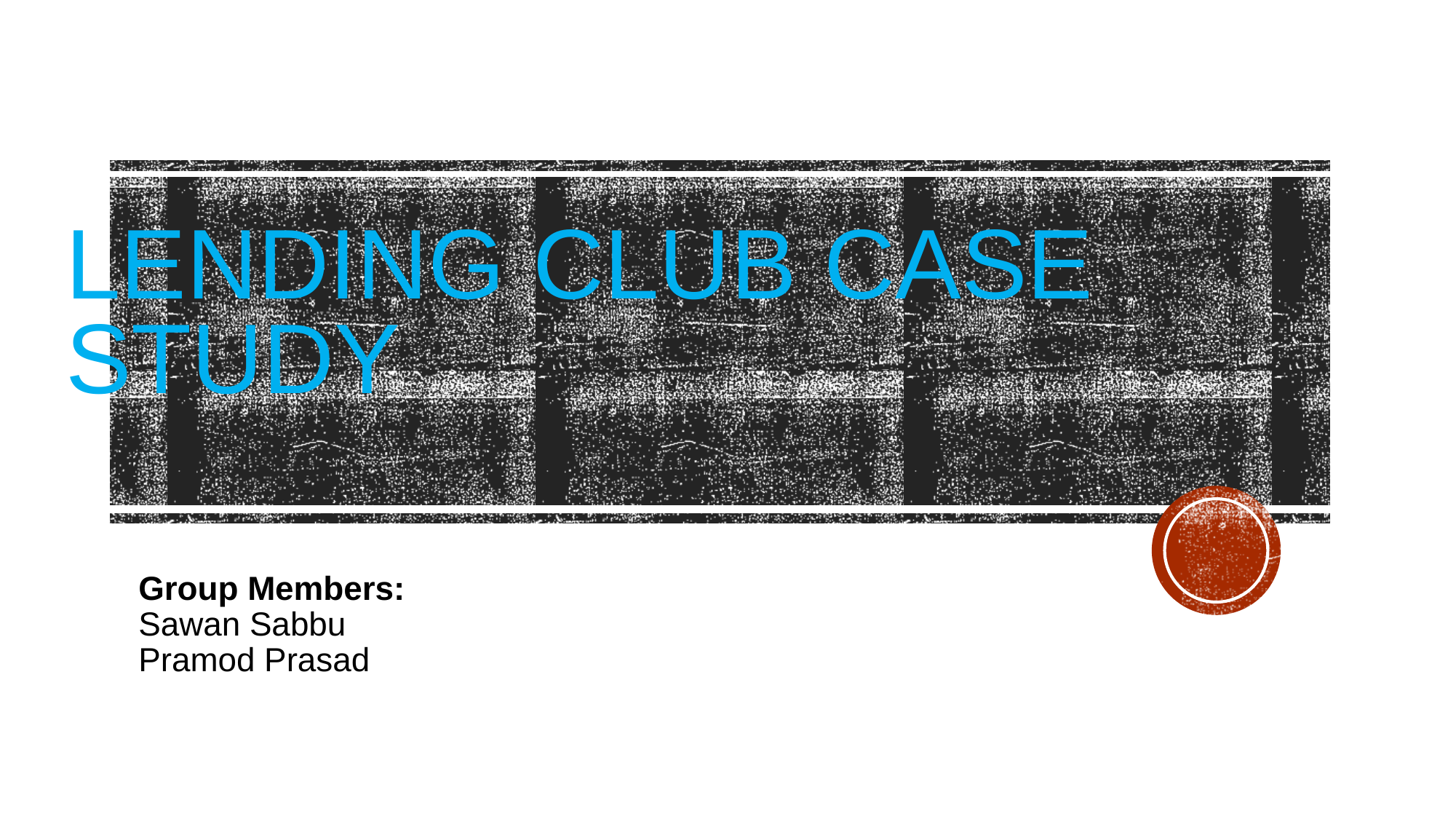

# Lending Club Case Study
Group Members:
Sawan Sabbu
Pramod Prasad